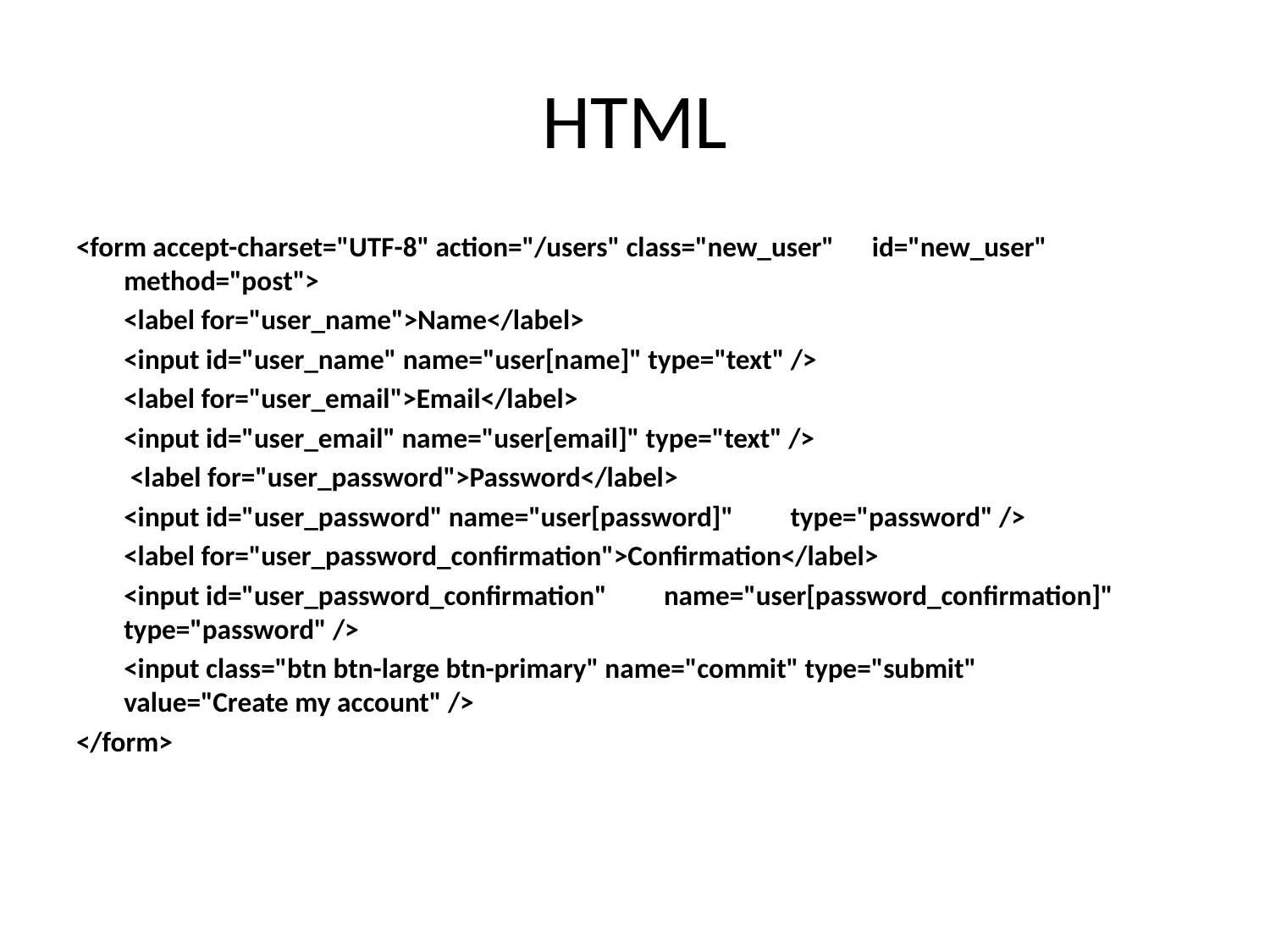

# HTML
<form accept-charset="UTF-8" action="/users" class="new_user"      id="new_user" method="post">
	<label for="user_name">Name</label>
	<input id="user_name" name="user[name]" type="text" />
	<label for="user_email">Email</label>
	<input id="user_email" name="user[email]" type="text" />
	 <label for="user_password">Password</label>
	<input id="user_password" name="user[password]"         type="password" />
	<label for="user_password_confirmation">Confirmation</label>
	<input id="user_password_confirmation"         name="user[password_confirmation]" type="password" />
	<input class="btn btn-large btn-primary" name="commit" type="submit"         value="Create my account" />
</form>